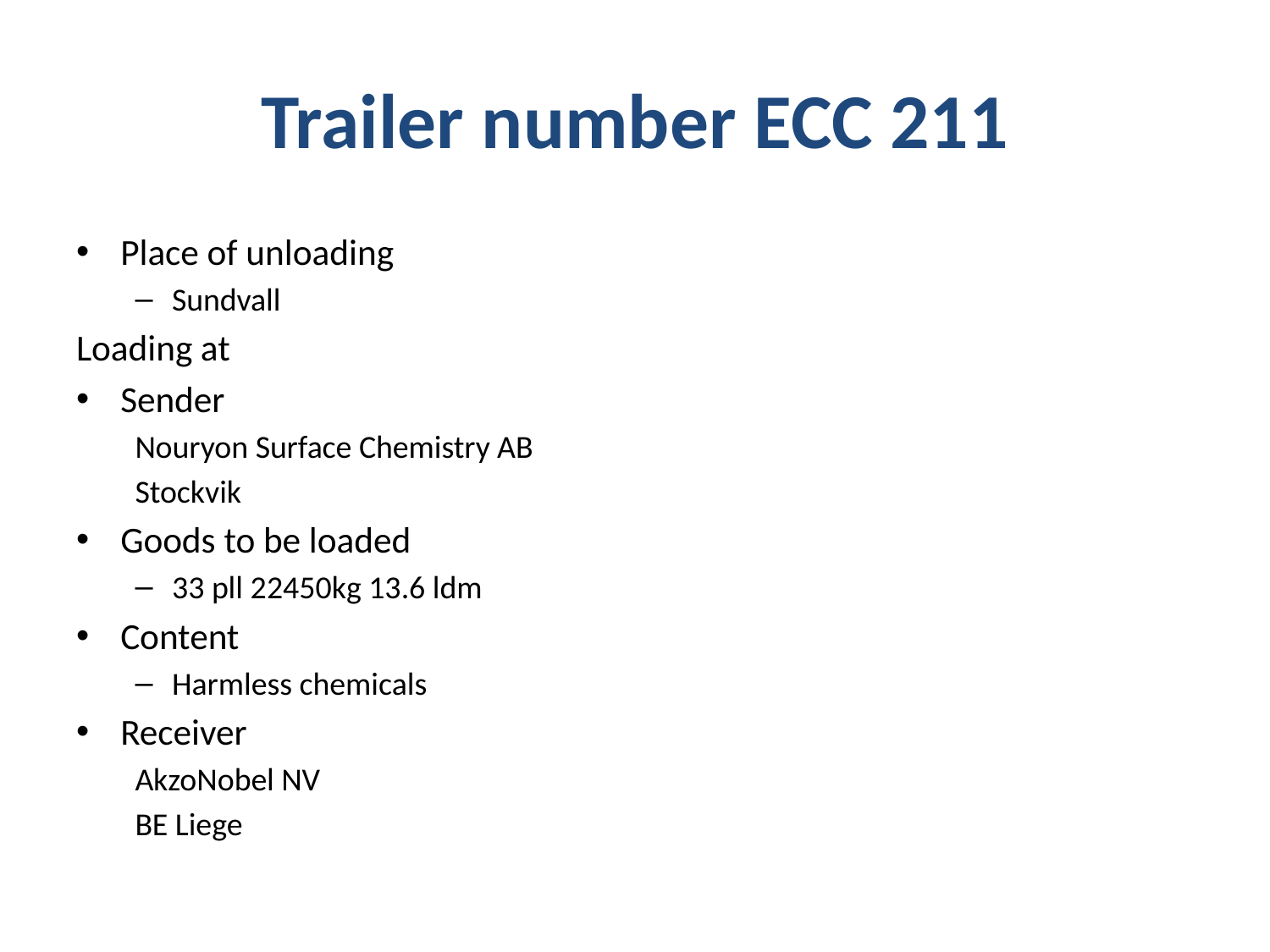

# Trailer number ECC 211
Place of unloading
Sundvall
Loading at
Sender
Nouryon Surface Chemistry AB
Stockvik
Goods to be loaded
33 pll 22450kg 13.6 ldm
Content
Harmless chemicals
Receiver
AkzoNobel NV
BE Liege